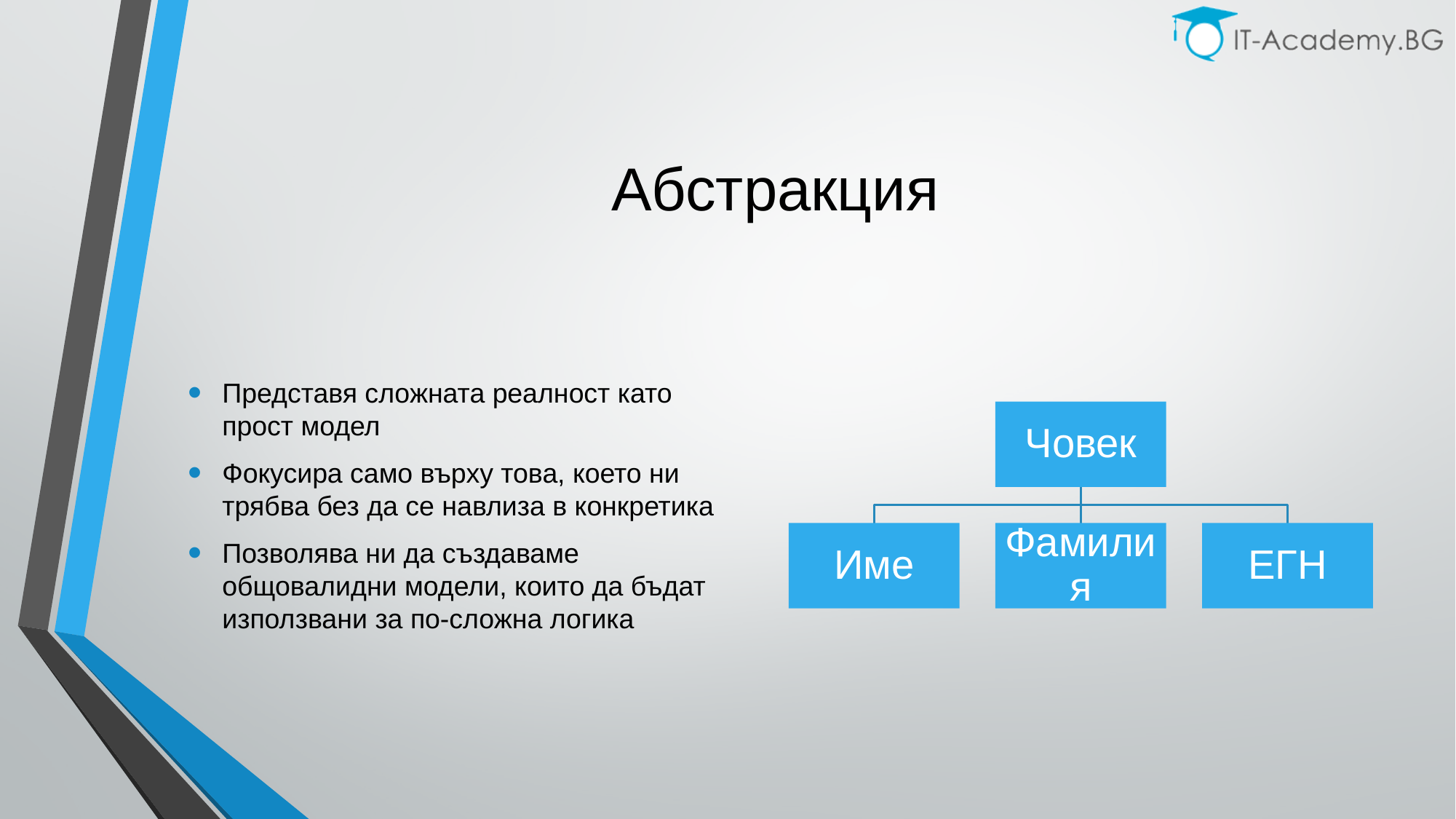

# Абстракция
Представя сложната реалност като прост модел
Фокусира само върху това, което ни трябва без да се навлиза в конкретика
Позволява ни да създаваме общовалидни модели, които да бъдат използвани за по-сложна логика
Човек
Име
Фамилия
ЕГН